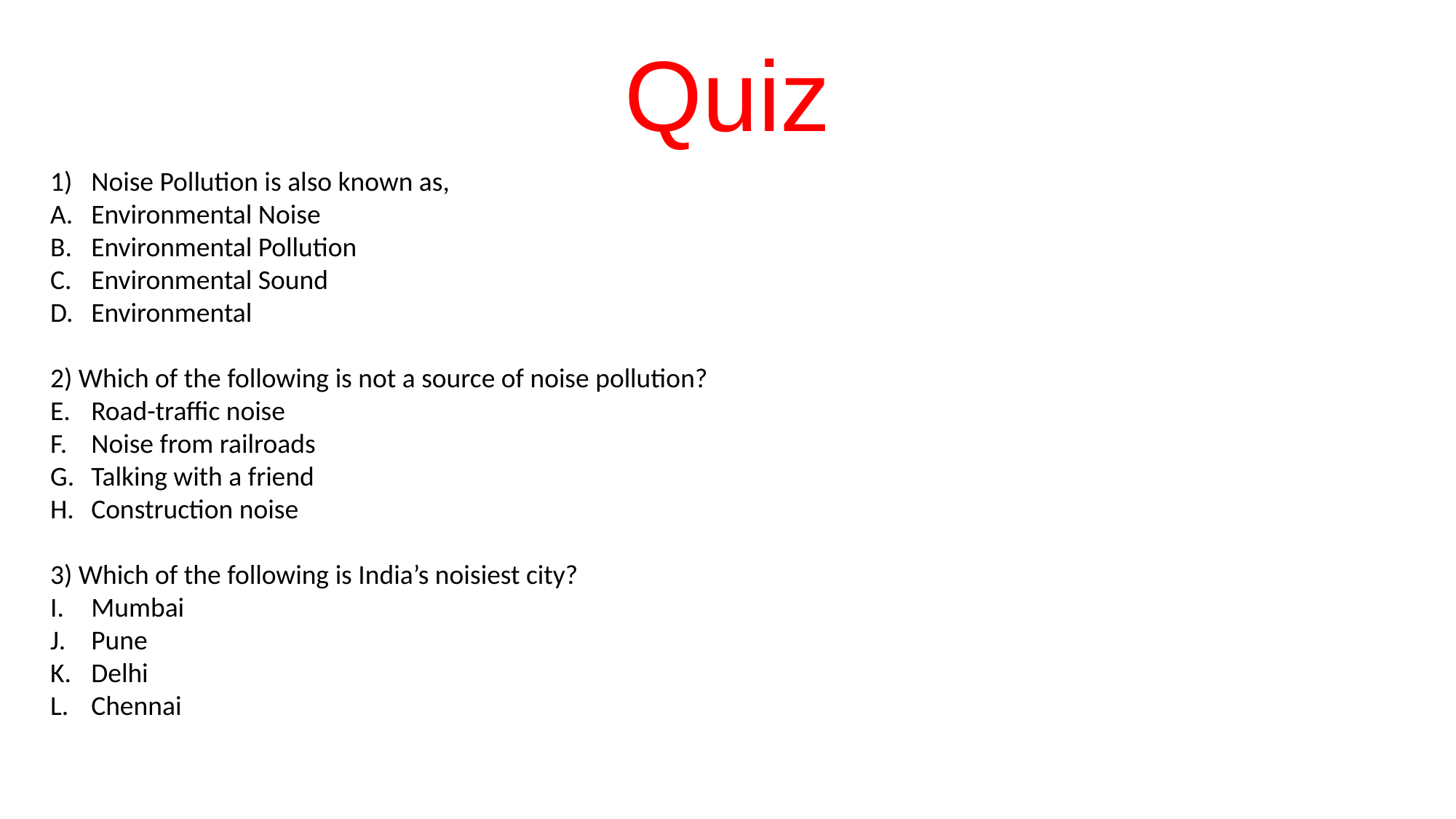

Quiz
Noise Pollution is also known as,
Environmental Noise
Environmental Pollution
Environmental Sound
Environmental

2) Which of the following is not a source of noise pollution?
Road-traffic noise
Noise from railroads
Talking with a friend
Construction noise

3) Which of the following is India’s noisiest city?
Mumbai
Pune
Delhi
Chennai